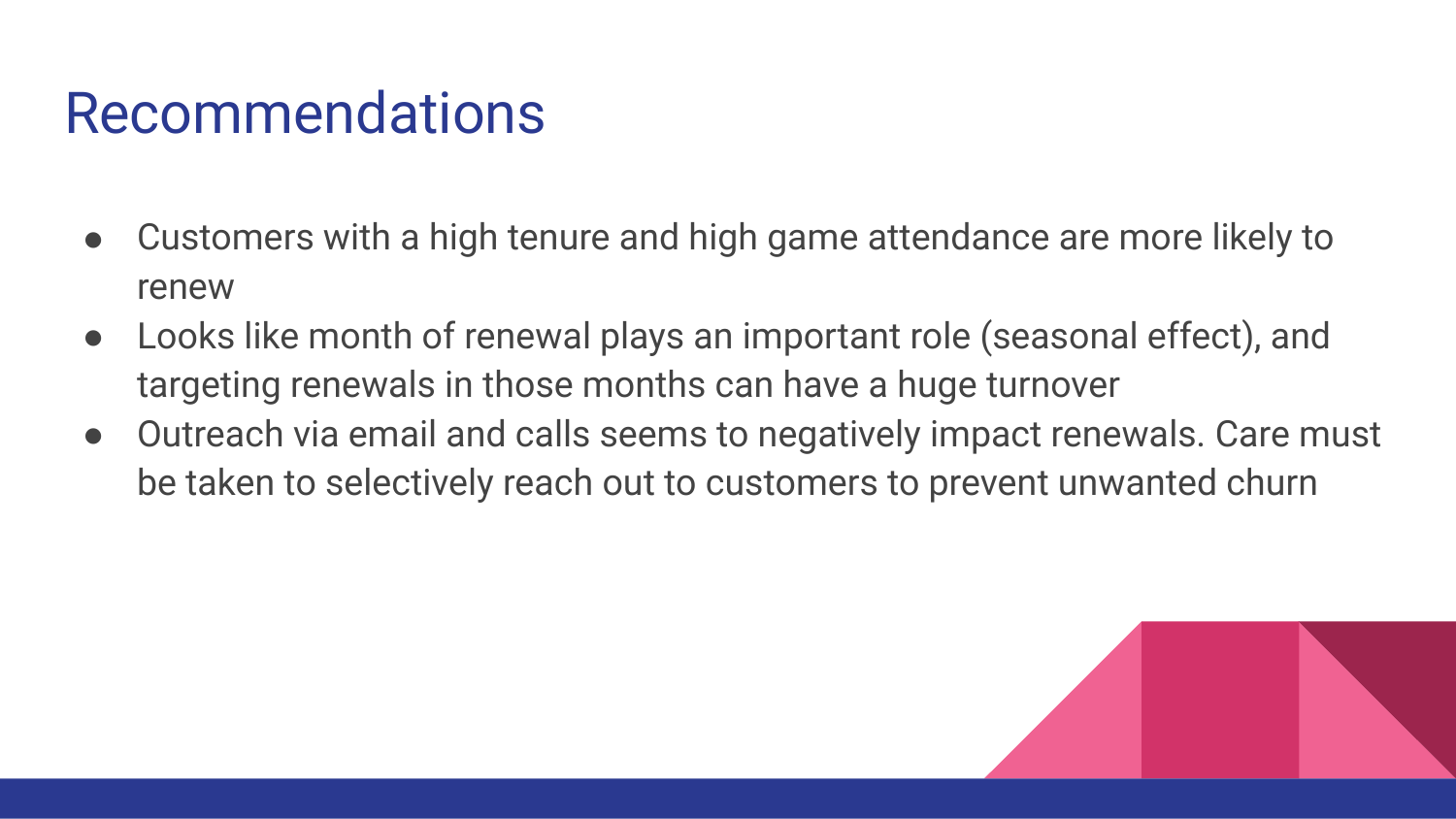

# Recommendations
Customers with a high tenure and high game attendance are more likely to renew
Looks like month of renewal plays an important role (seasonal effect), and targeting renewals in those months can have a huge turnover
Outreach via email and calls seems to negatively impact renewals. Care must be taken to selectively reach out to customers to prevent unwanted churn